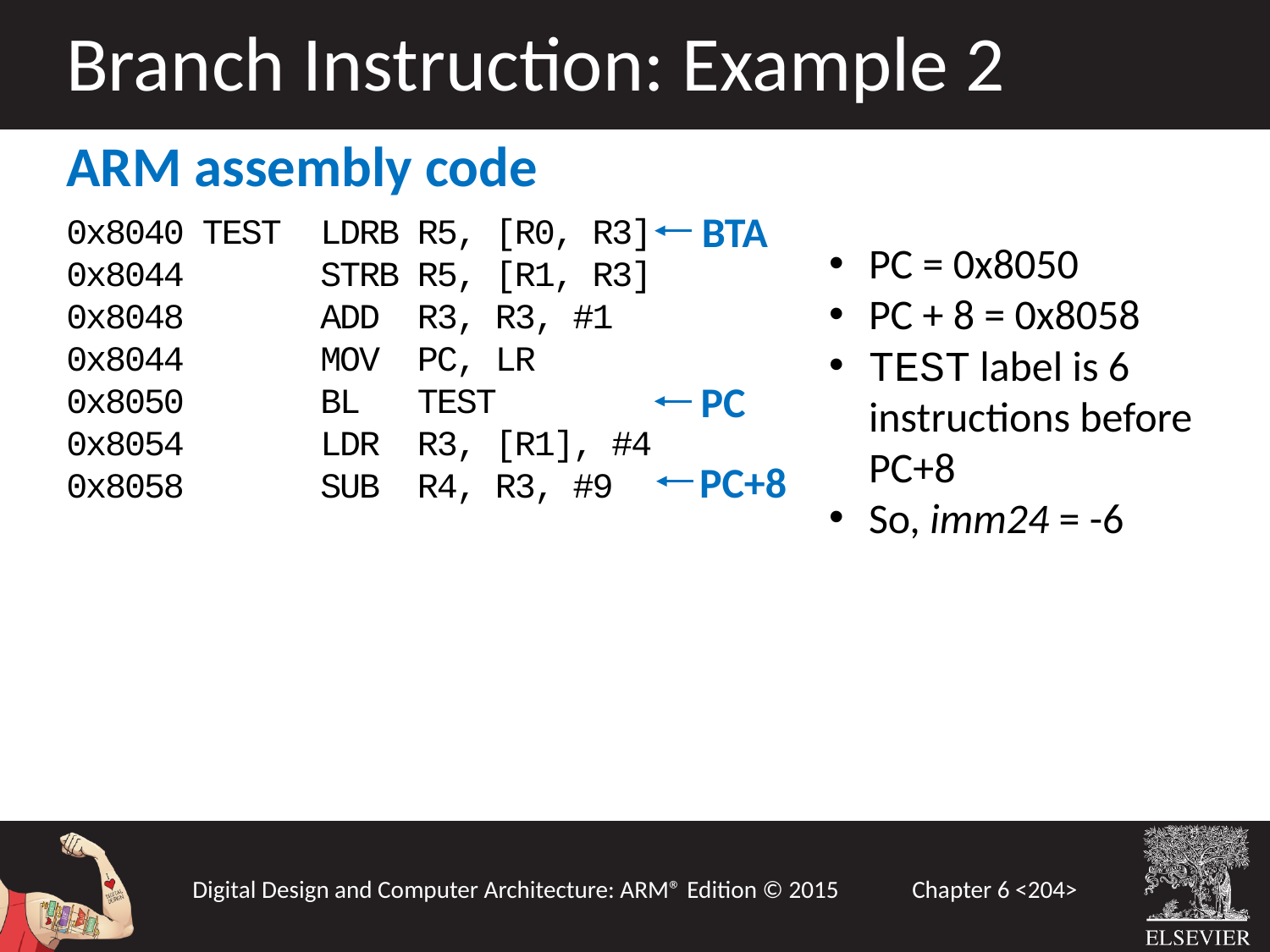

Branch Instruction: Example 2
ARM assembly code

0x8040 TEST 	LDRB R5, [R0, R3]
0x8044 	STRB R5, [R1, R3]
0x8048 	ADD  R3, R3, #1
0x8044 	MOV  PC, LR
0x8050 	BL   TEST
0x8054 	LDR  R3, [R1], #4
0x8058 	SUB  R4, R3, #9

BTA
PC = 0x8050
PC + 8 = 0x8058
TEST label is 6 instructions before PC+8
So, imm24 = -6
PC
PC+8